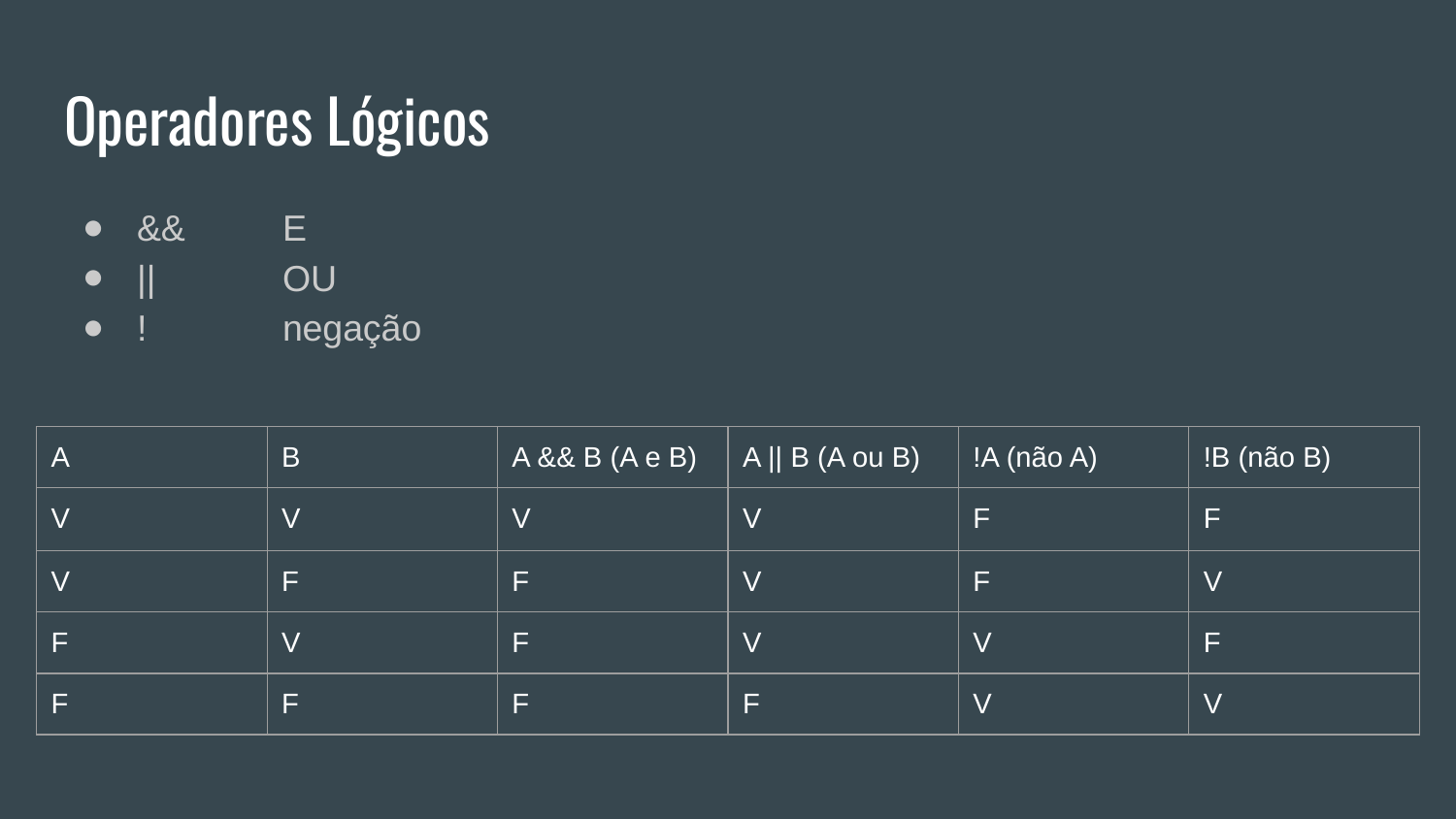

# Operadores Lógicos
&&	E
||	OU
!	negação
| A | B | A && B (A e B) | A || B (A ou B) | !A (não A) | !B (não B) |
| --- | --- | --- | --- | --- | --- |
| V | V | V | V | F | F |
| V | F | F | V | F | V |
| F | V | F | V | V | F |
| F | F | F | F | V | V |